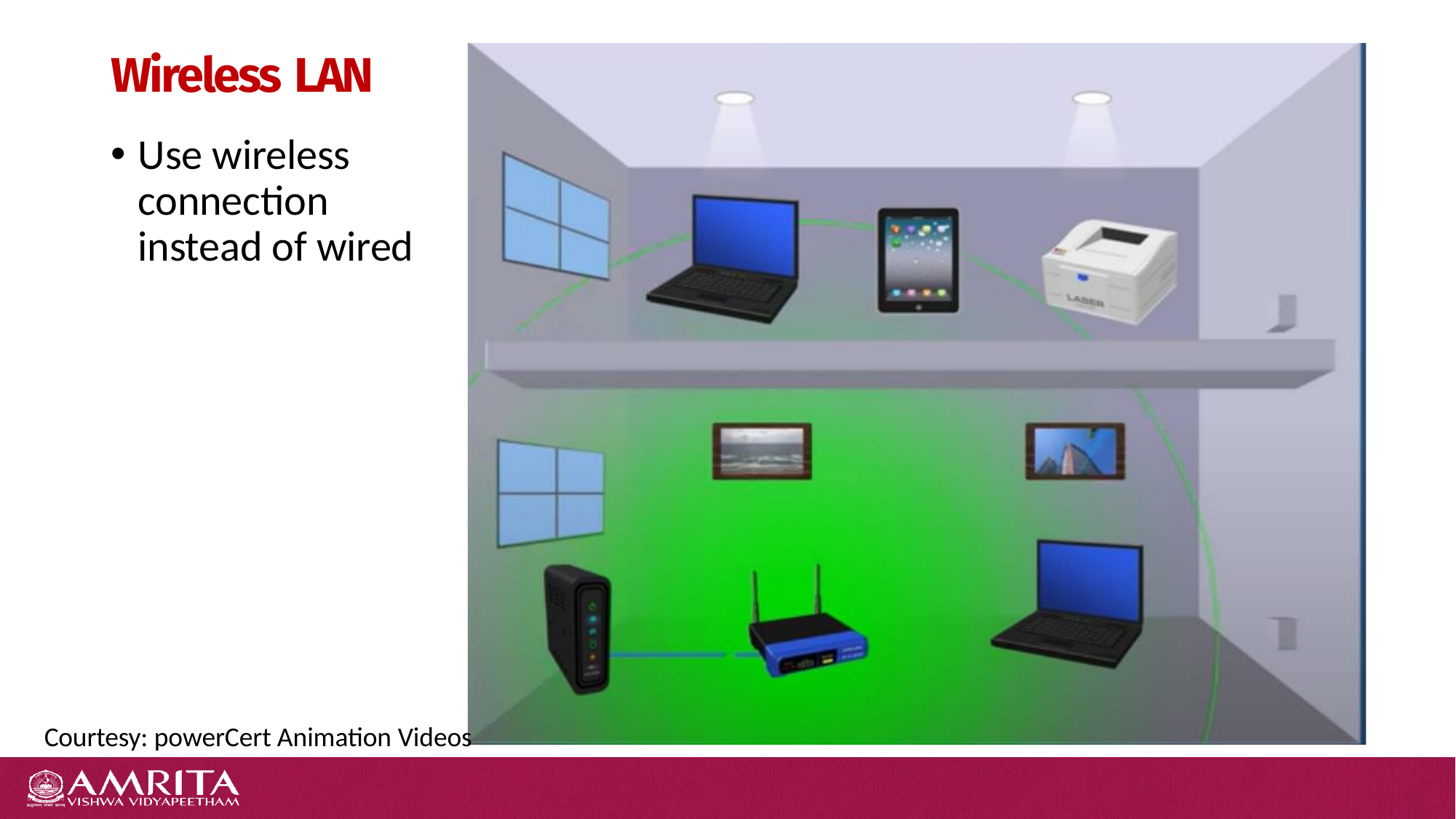

# Wireless LAN

Use wireless  connection  instead of wired
Courtesy: powerCert Animation Videos